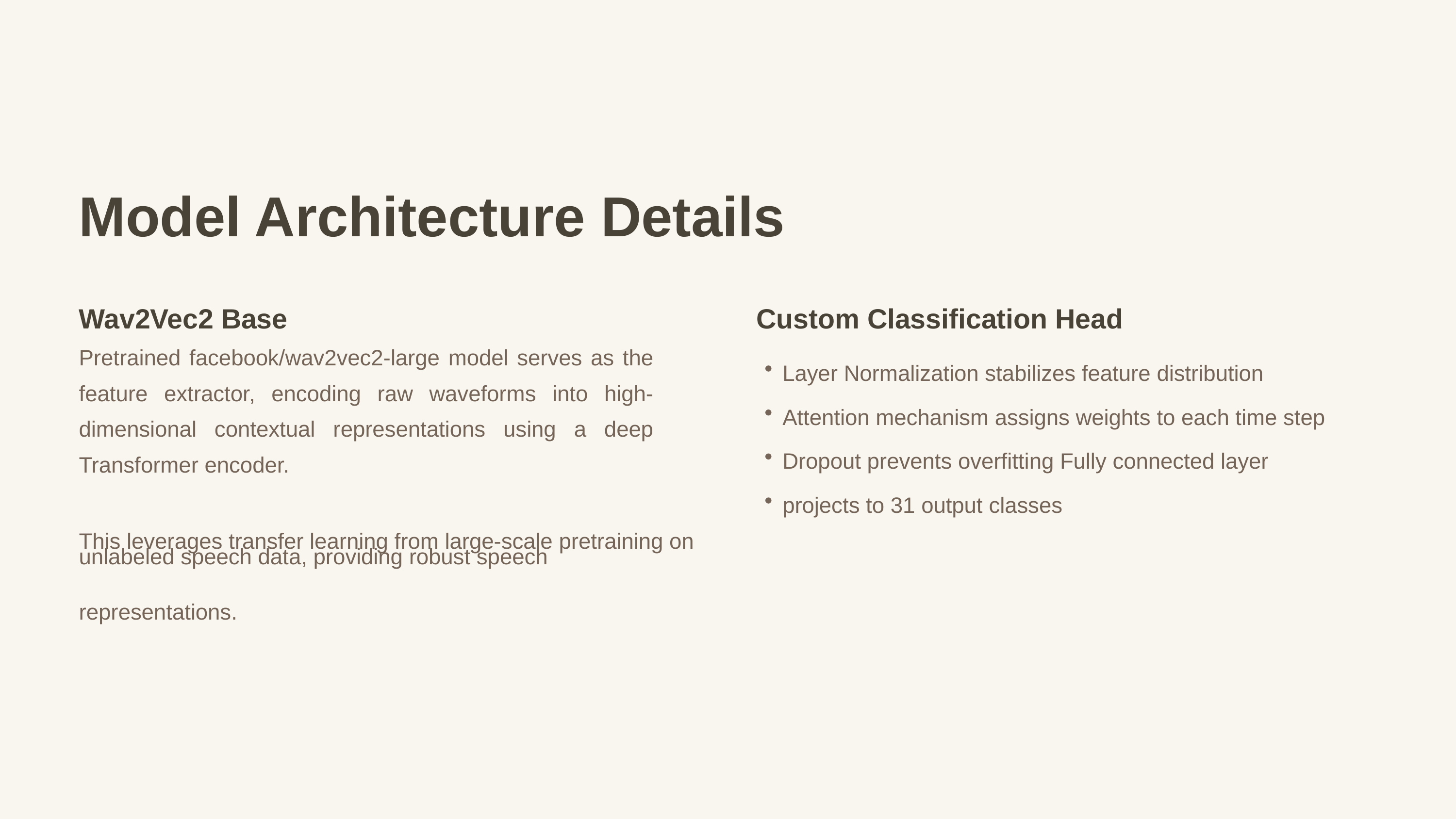

Model Architecture Details
Wav2Vec2 Base
Pretrained facebook/wav2vec2-large model serves as the feature extractor, encoding raw waveforms into high- dimensional contextual representations using a deep Transformer encoder.
Custom Classification Head
Layer Normalization stabilizes feature distribution Attention mechanism assigns weights to each time step Dropout prevents overfitting Fully connected layer projects to 31 output classes

This leverages transfer learning from large-scale pretraining on
unlabeled speech data, providing robust speech
representations.